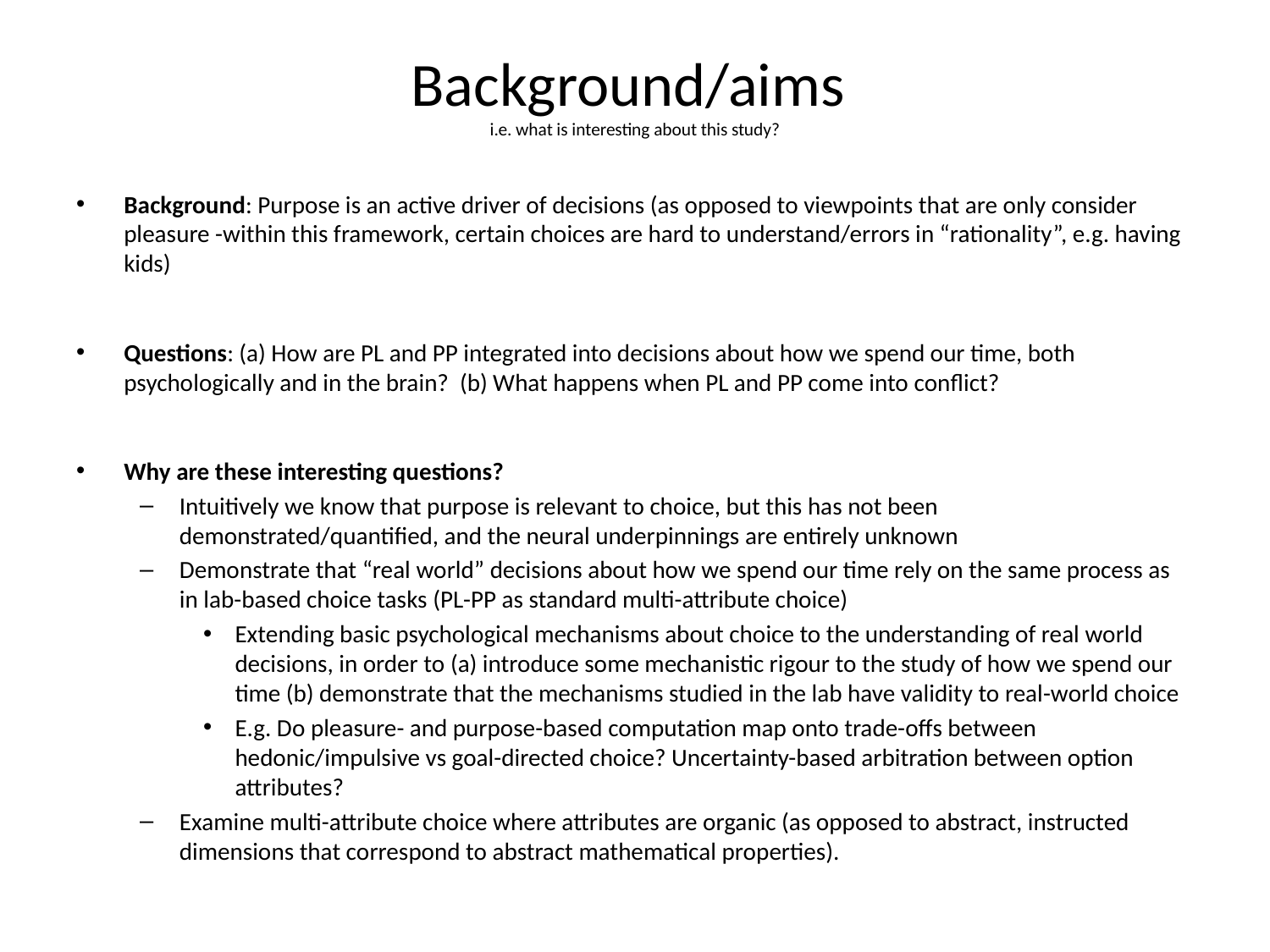

# Background/aims i.e. what is interesting about this study?
Background: Purpose is an active driver of decisions (as opposed to viewpoints that are only consider pleasure -within this framework, certain choices are hard to understand/errors in “rationality”, e.g. having kids)

Questions: (a) How are PL and PP integrated into decisions about how we spend our time, both psychologically and in the brain?  (b) What happens when PL and PP come into conflict?

Why are these interesting questions?
Intuitively we know that purpose is relevant to choice, but this has not been demonstrated/quantified, and the neural underpinnings are entirely unknown
Demonstrate that “real world” decisions about how we spend our time rely on the same process as in lab-based choice tasks (PL-PP as standard multi-attribute choice)
Extending basic psychological mechanisms about choice to the understanding of real world decisions, in order to (a) introduce some mechanistic rigour to the study of how we spend our time (b) demonstrate that the mechanisms studied in the lab have validity to real-world choice
E.g. Do pleasure- and purpose-based computation map onto trade-offs between hedonic/impulsive vs goal-directed choice? Uncertainty-based arbitration between option attributes?
Examine multi-attribute choice where attributes are organic (as opposed to abstract, instructed dimensions that correspond to abstract mathematical properties).